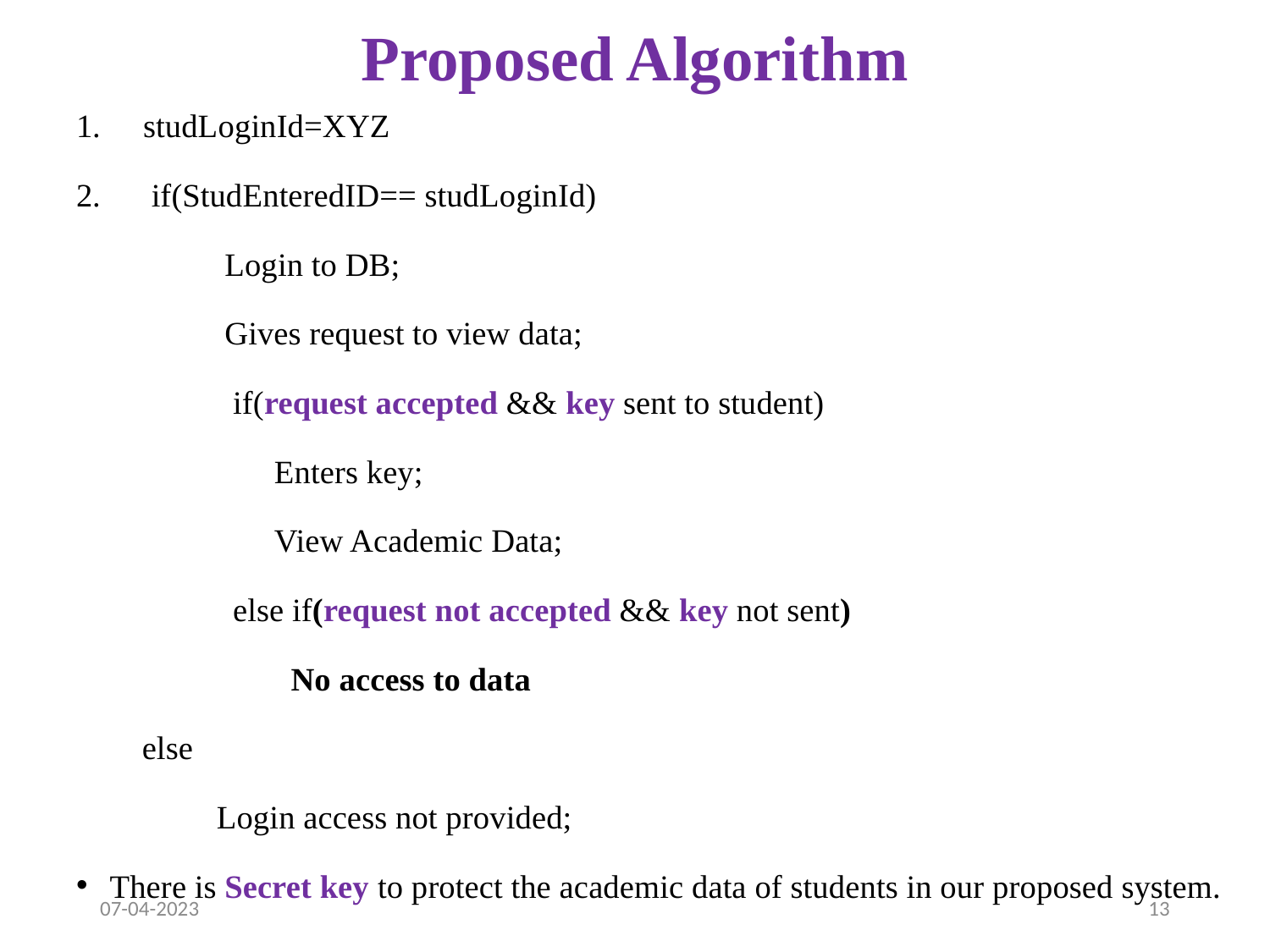

# Proposed Algorithm
studLoginId=XYZ
 if(StudEnteredID== studLoginId)
                  Login to DB;
                  Gives request to view data;
                   if(request accepted && key sent to student)
                        Enters key;
                        View Academic Data;
                   else if(request not accepted && key not sent)
                          No access to data
        else
                 Login access not provided;
There is Secret key to protect the academic data of students in our proposed system.

07-04-2023
13